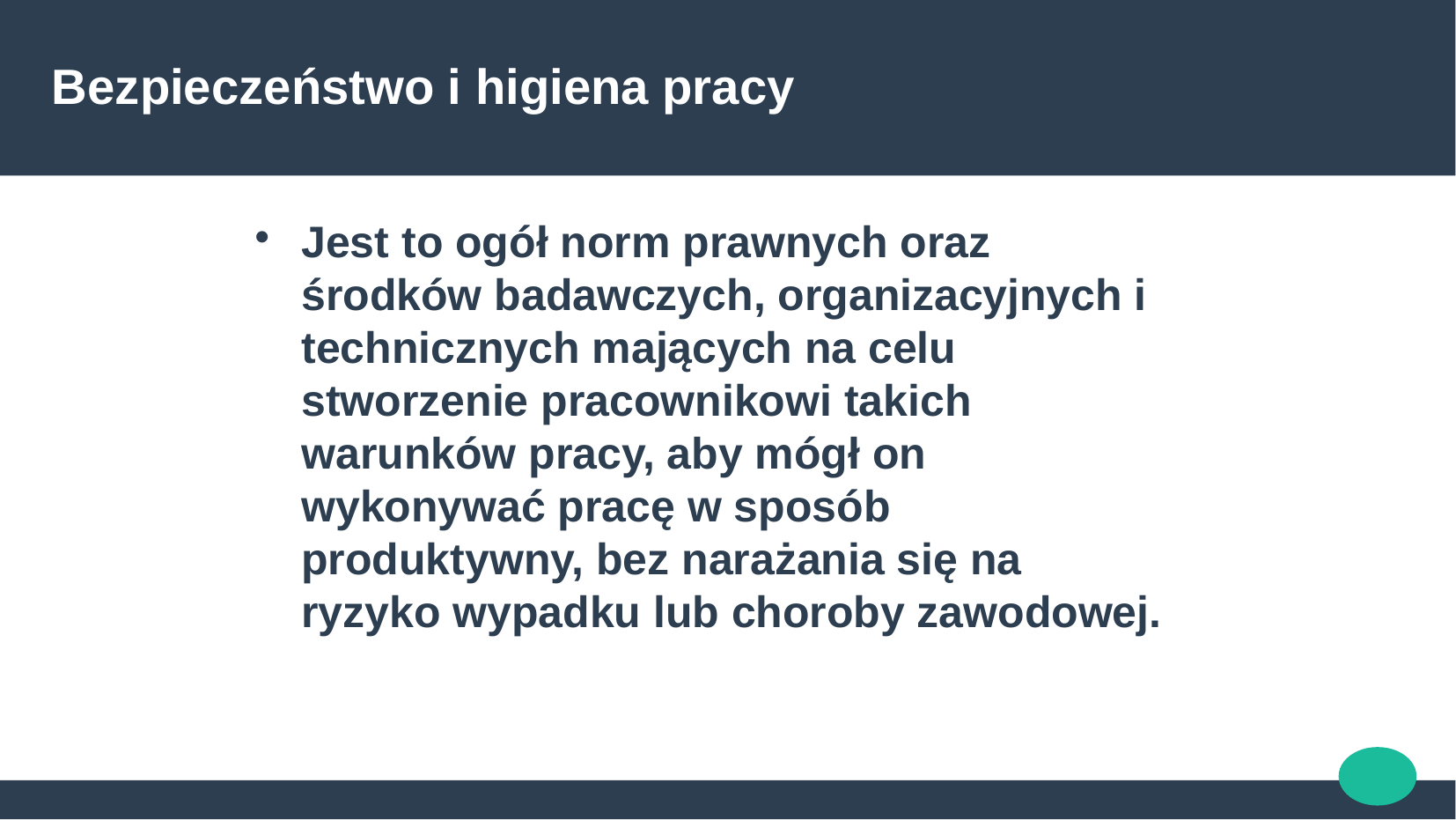

Bezpieczeństwo i higiena pracy
Jest to ogół norm prawnych oraz środków badawczych, organizacyjnych i technicznych mających na celu stworzenie pracownikowi takich warunków pracy, aby mógł on wykonywać pracę w sposób produktywny, bez narażania się na ryzyko wypadku lub choroby zawodowej.